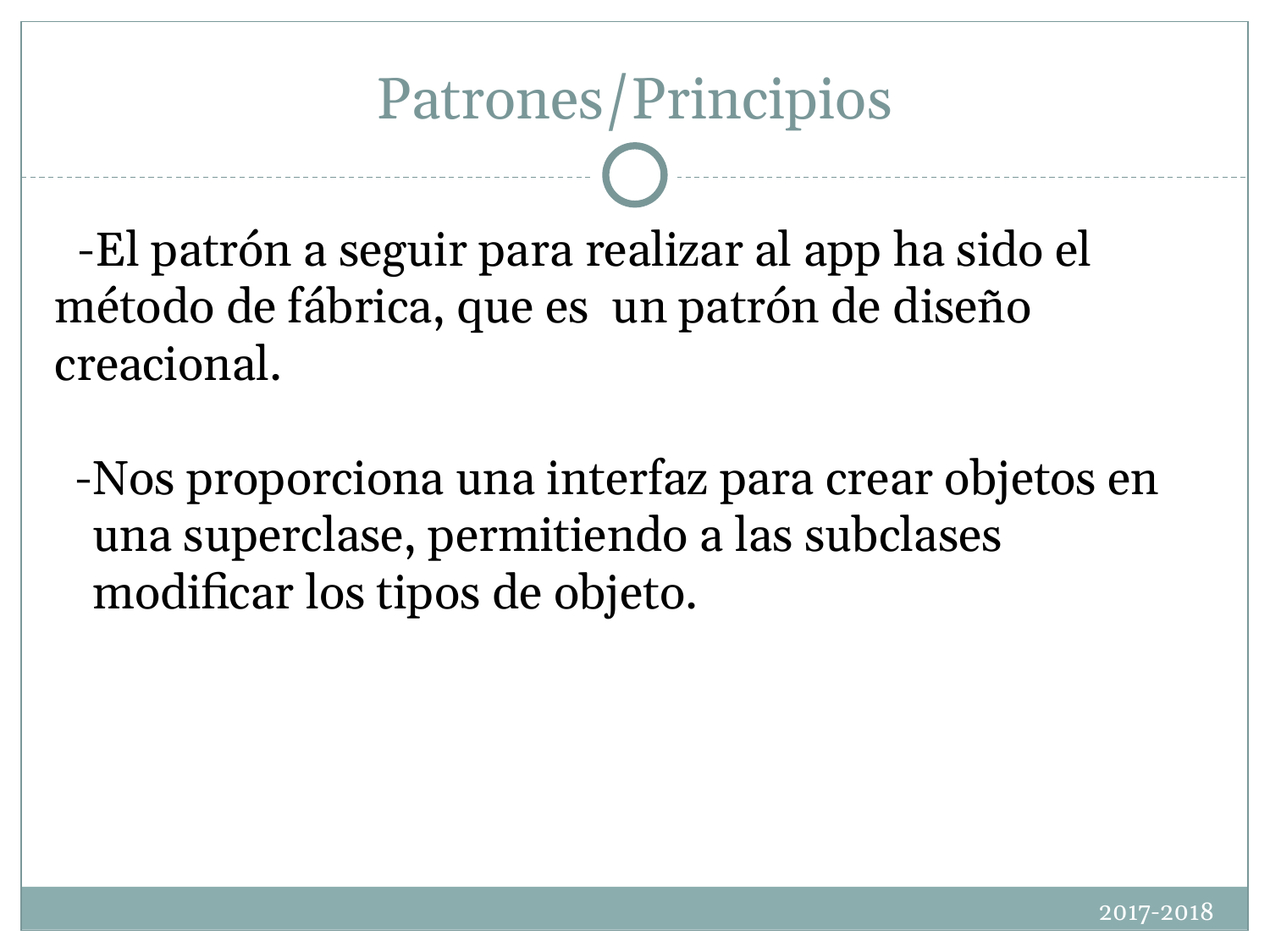

# Patrones/Principios
  -El patrón a seguir para realizar al app ha sido el         método de fábrica, que es  un patrón de diseño creacional.

-Nos proporciona una interfaz para crear objetos en    una superclase, permitiendo a las subclases modificar los tipos de objeto.

2017-2018